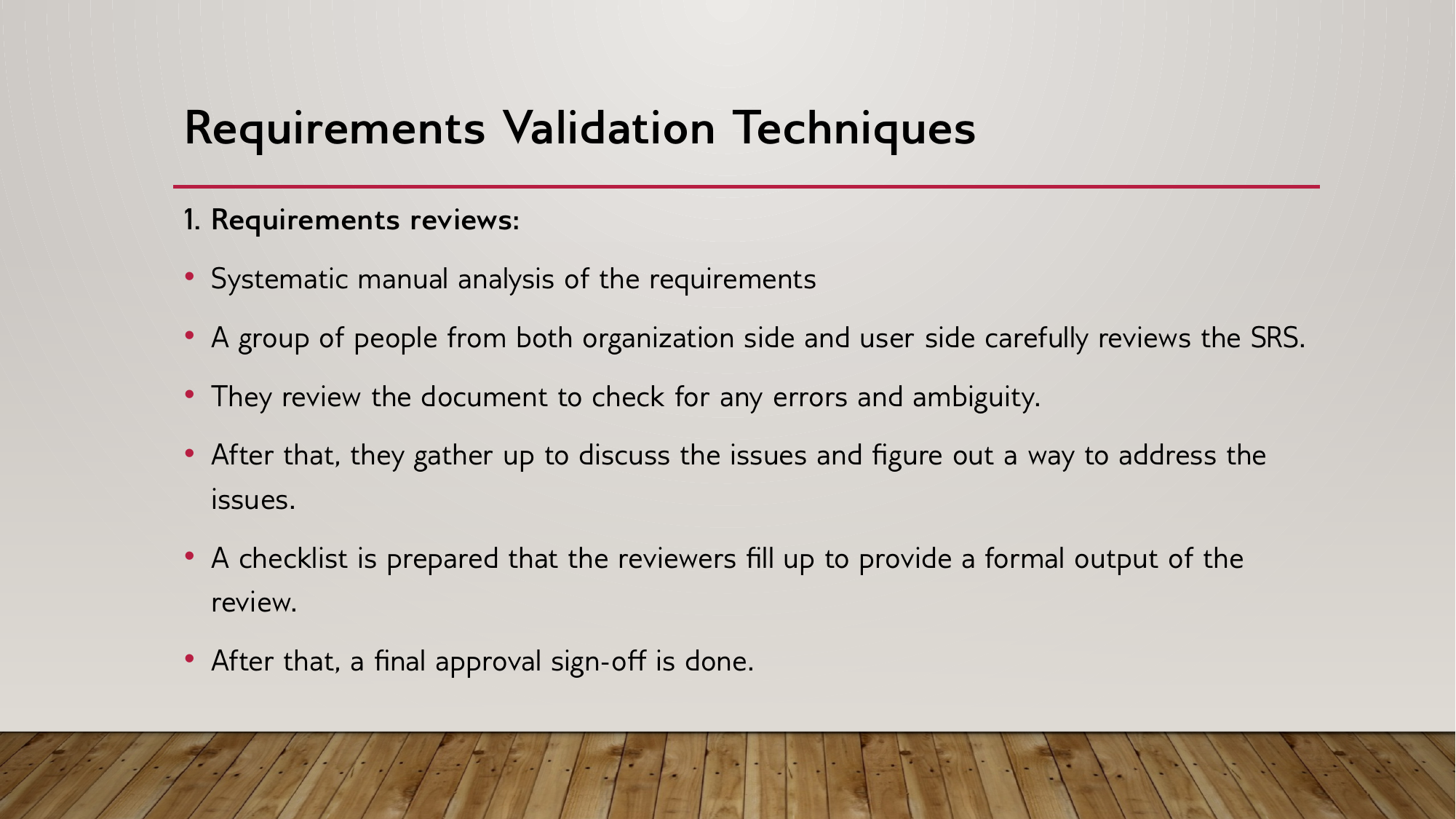

# Requirements Validation Techniques
1. Requirements reviews:
Systematic manual analysis of the requirements
A group of people from both organization side and user side carefully reviews the SRS.
They review the document to check for any errors and ambiguity.
After that, they gather up to discuss the issues and figure out a way to address the issues.
A checklist is prepared that the reviewers fill up to provide a formal output of the review.
After that, a final approval sign-off is done.